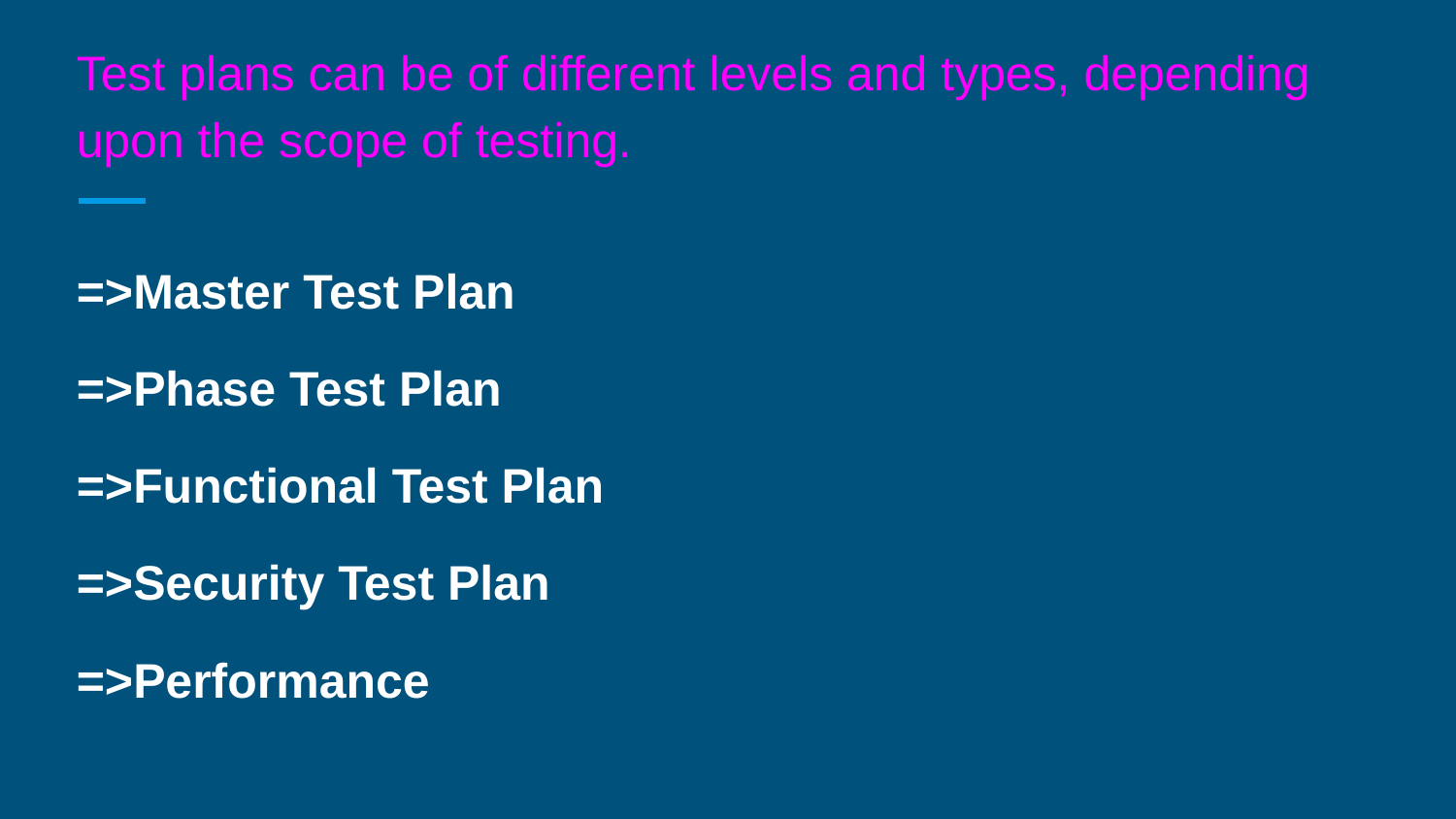

# Test plans can be of different levels and types, depending upon the scope of testing.
=>Master Test Plan
=>Phase Test Plan
=>Functional Test Plan
=>Security Test Plan
=>Performance